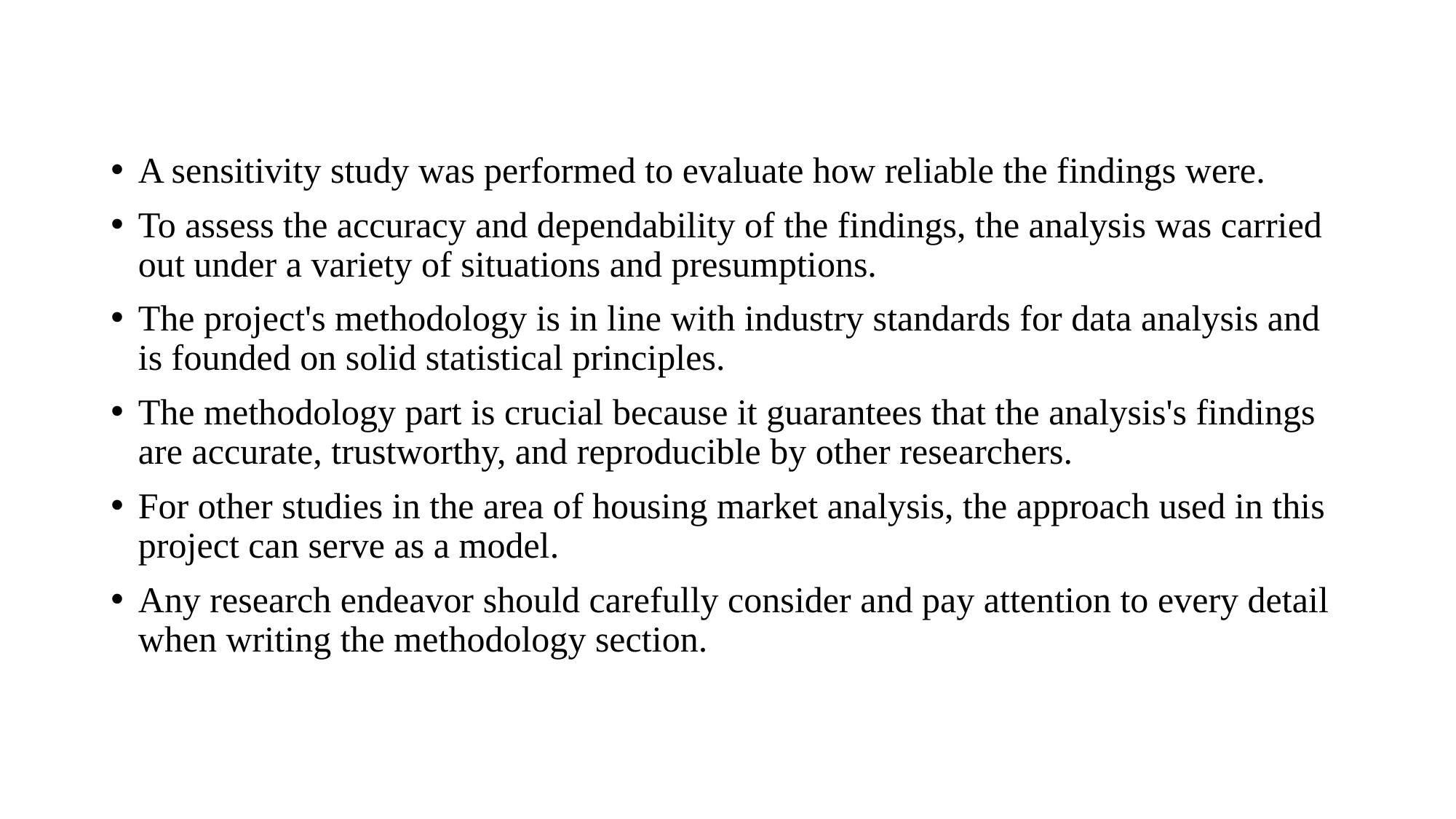

A sensitivity study was performed to evaluate how reliable the findings were.
To assess the accuracy and dependability of the findings, the analysis was carried out under a variety of situations and presumptions.
The project's methodology is in line with industry standards for data analysis and is founded on solid statistical principles.
The methodology part is crucial because it guarantees that the analysis's findings are accurate, trustworthy, and reproducible by other researchers.
For other studies in the area of housing market analysis, the approach used in this project can serve as a model.
Any research endeavor should carefully consider and pay attention to every detail when writing the methodology section.